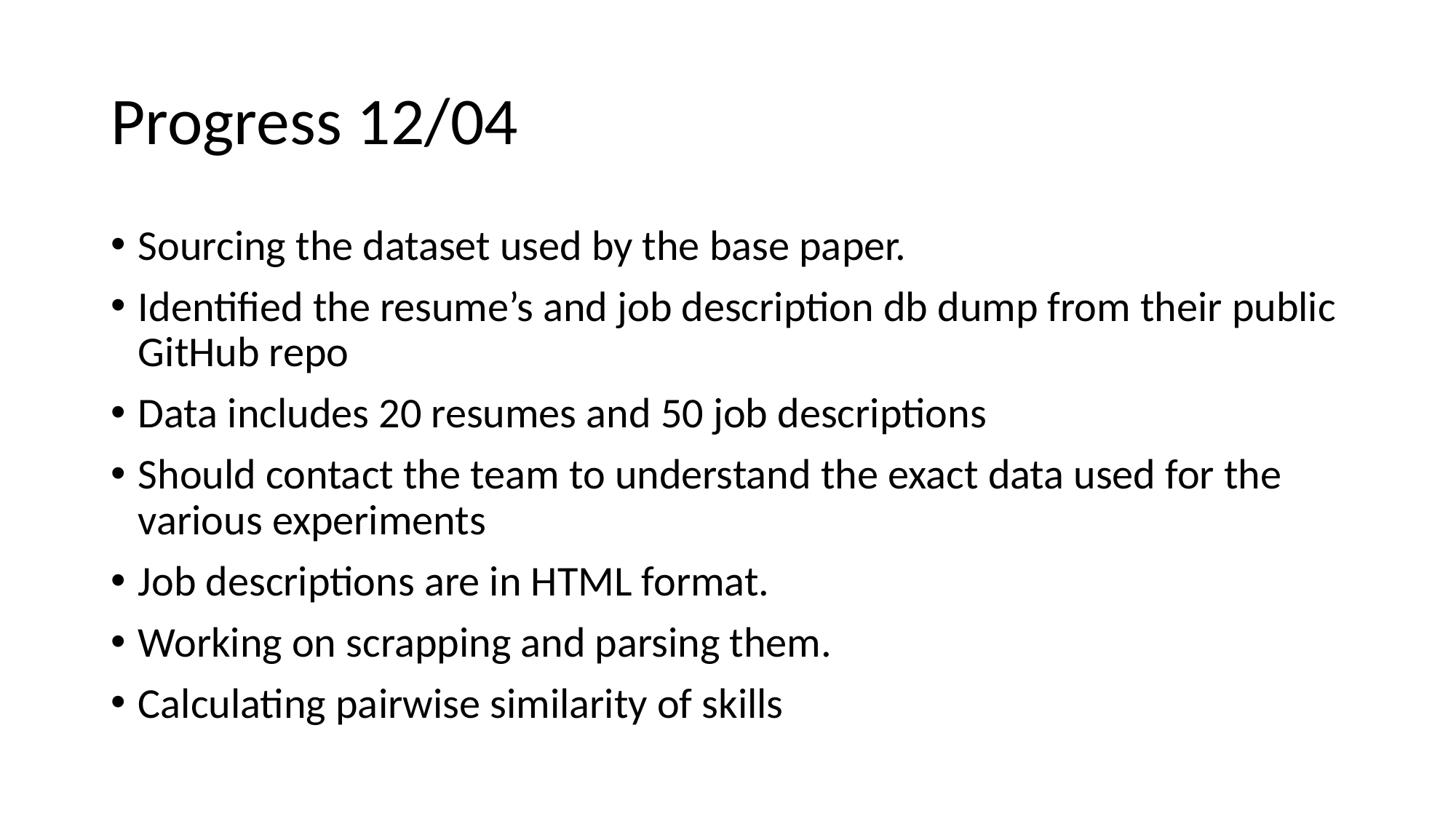

# Progress 12/04
Sourcing the dataset used by the base paper.
Identified the resume’s and job description db dump from their public GitHub repo
Data includes 20 resumes and 50 job descriptions
Should contact the team to understand the exact data used for the various experiments
Job descriptions are in HTML format.
Working on scrapping and parsing them.
Calculating pairwise similarity of skills